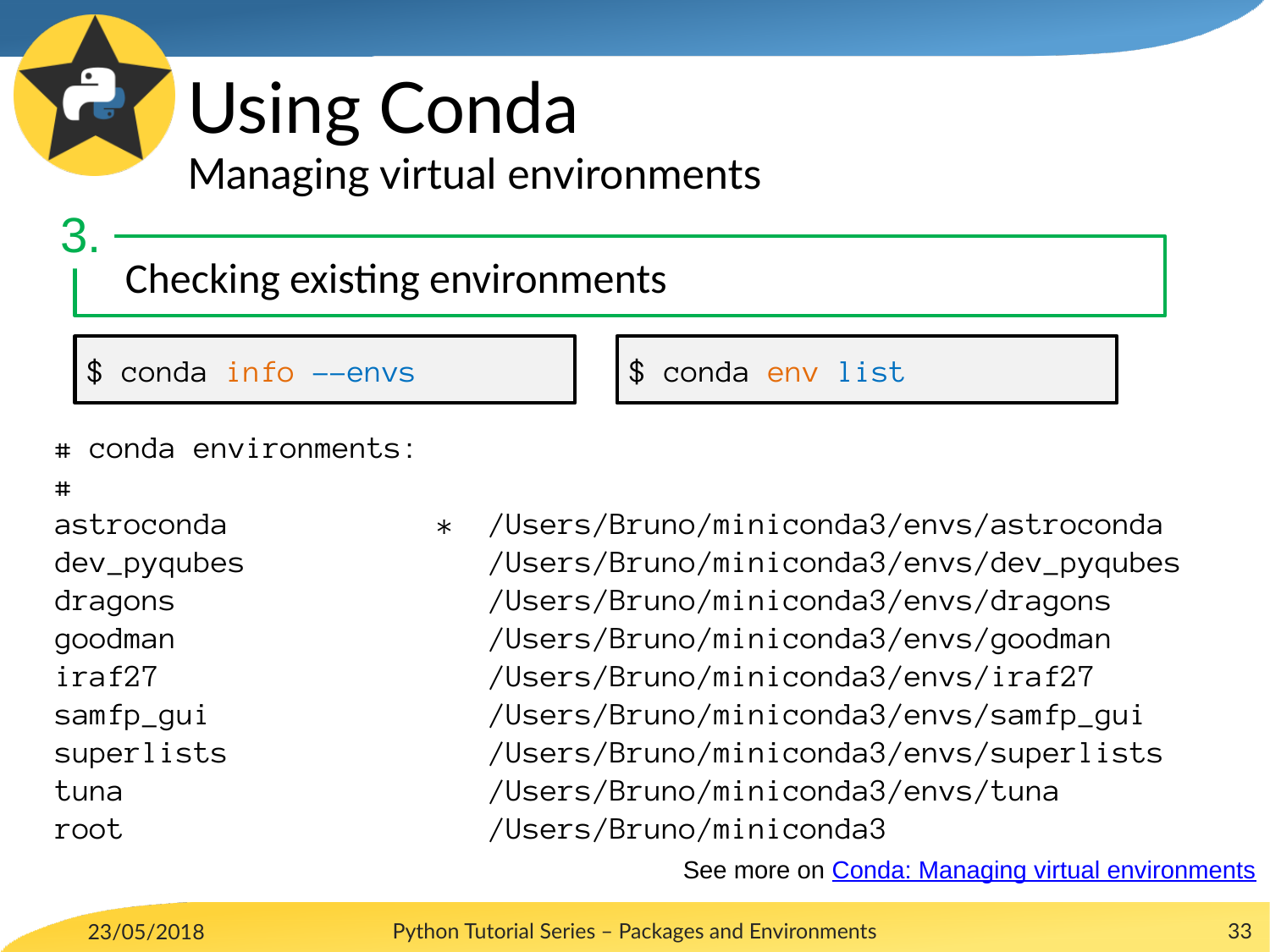

# Using Conda Managing virtual environments
3.
Checking existing environments
$ conda info --envs
$ conda env list
# conda environments:
#
astroconda            *  /Users/Bruno/miniconda3/envs/astroconda
dev_pyqubes              /Users/Bruno/miniconda3/envs/dev_pyqubes
dragons                  /Users/Bruno/miniconda3/envs/dragons
goodman                  /Users/Bruno/miniconda3/envs/goodman
iraf27                   /Users/Bruno/miniconda3/envs/iraf27
samfp_gui                /Users/Bruno/miniconda3/envs/samfp_gui
superlists               /Users/Bruno/miniconda3/envs/superlists
tuna                     /Users/Bruno/miniconda3/envs/tuna
root                     /Users/Bruno/miniconda3
See more on Conda: Managing virtual environments
Python Tutorial Series – Packages and Environments
33
23/05/2018